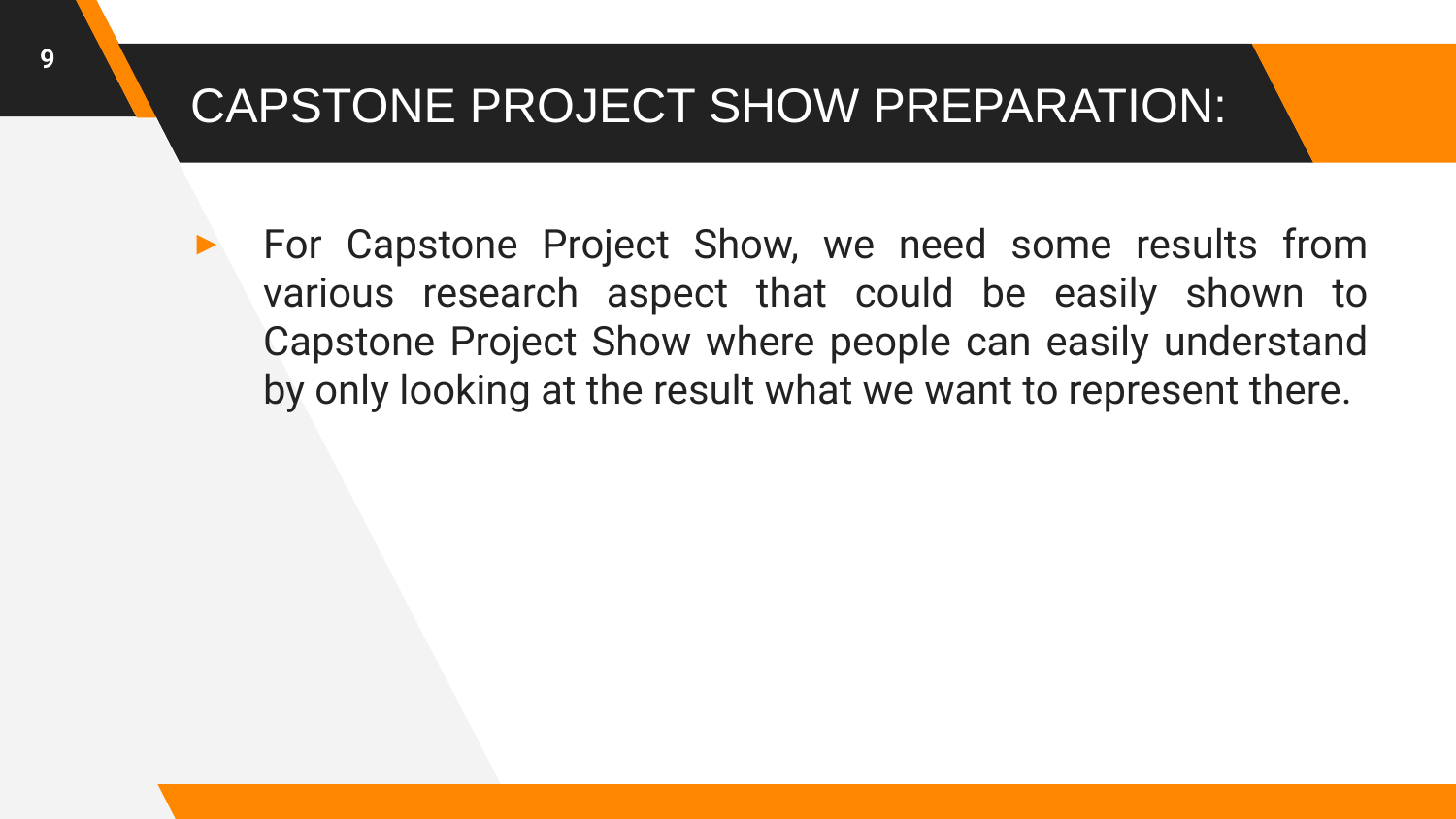

9
# CAPSTONE PROJECT SHOW PREPARATION:
For Capstone Project Show, we need some results from various research aspect that could be easily shown to Capstone Project Show where people can easily understand by only looking at the result what we want to represent there.